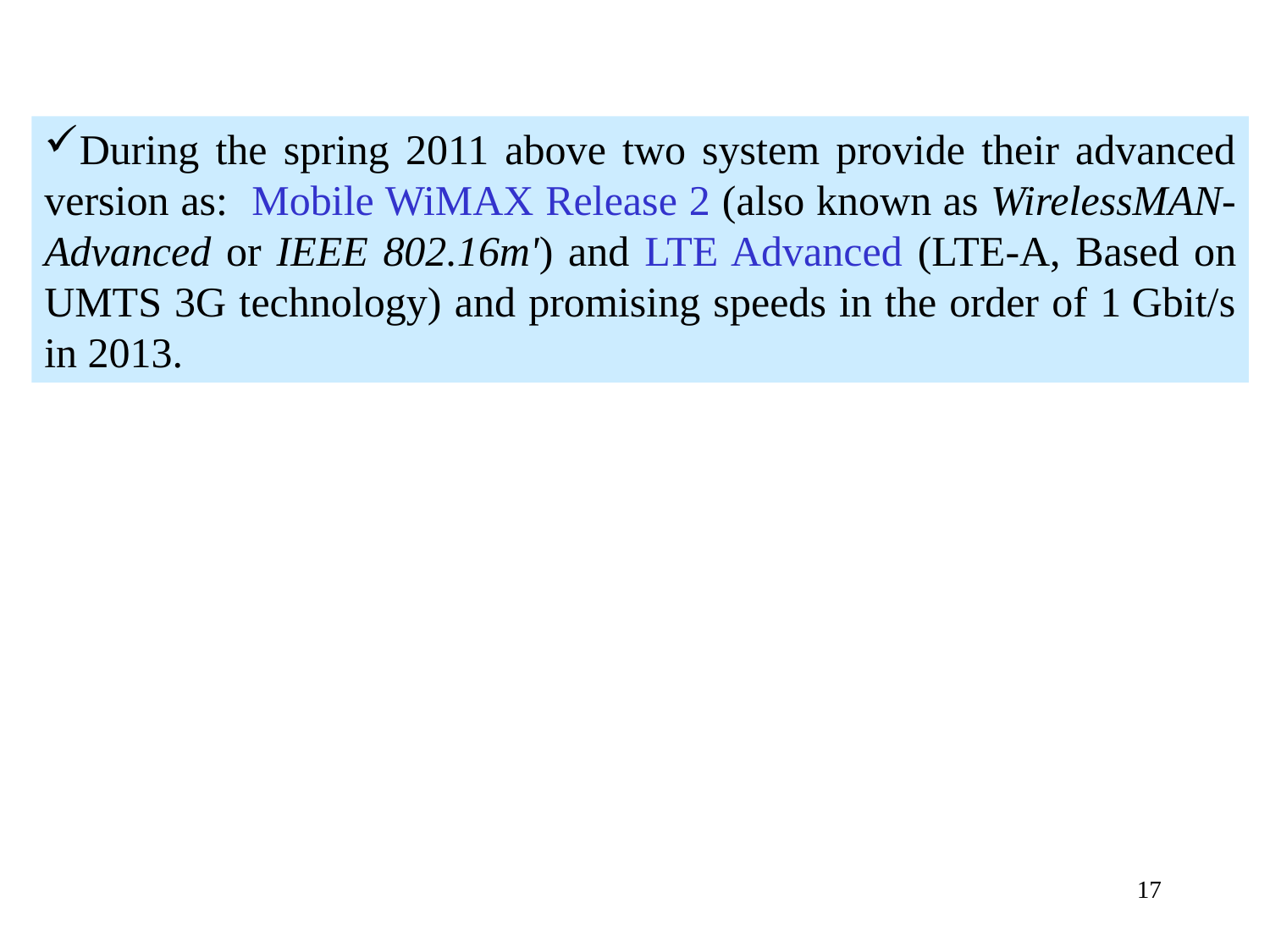

During the spring 2011 above two system provide their advanced version as:  Mobile WiMAX Release 2 (also known as WirelessMAN-Advanced or IEEE 802.16m') and LTE Advanced (LTE-A, Based on UMTS 3G technology) and promising speeds in the order of 1 Gbit/s in 2013.
17